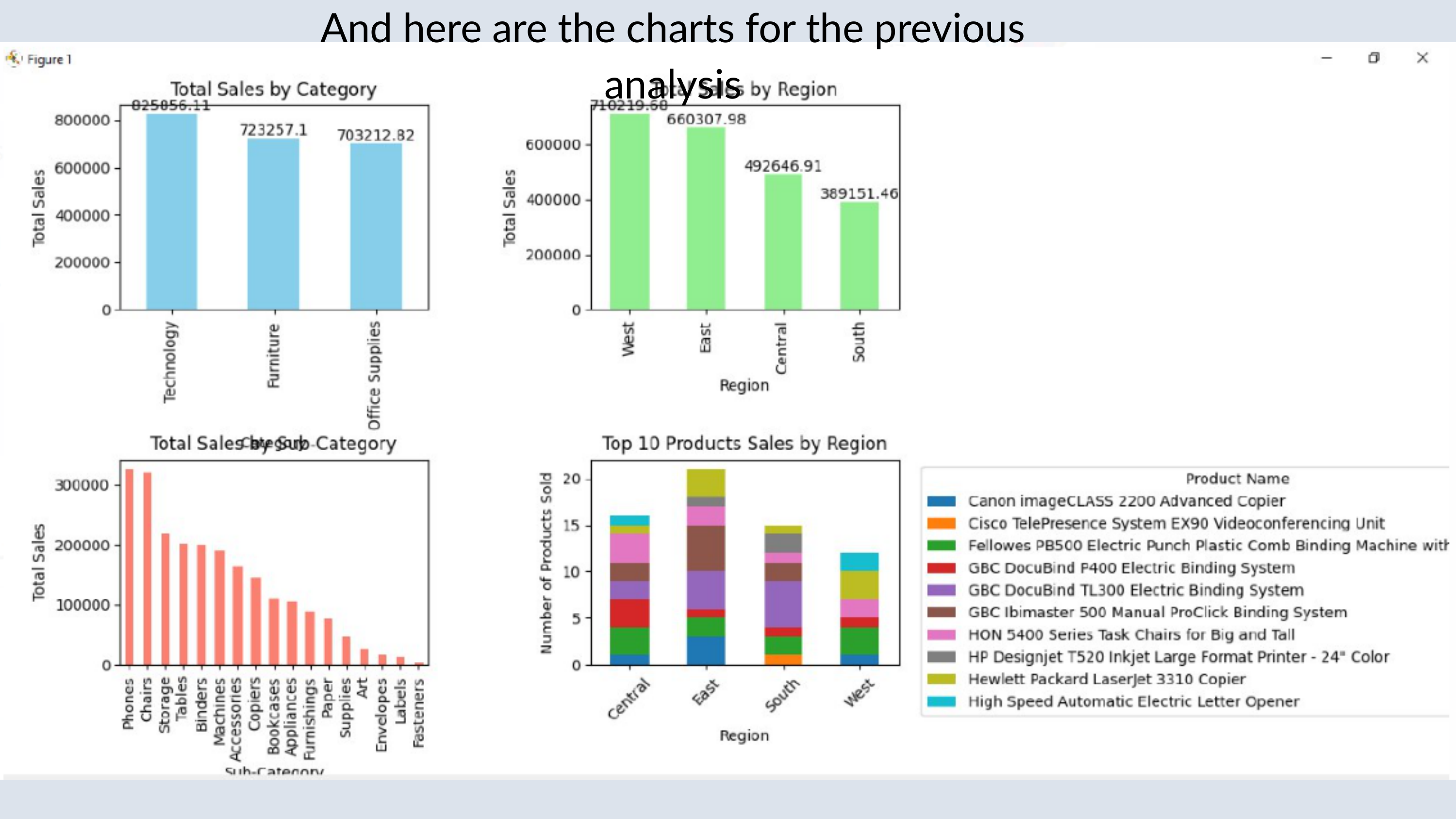

And here are the charts for the previous analysis